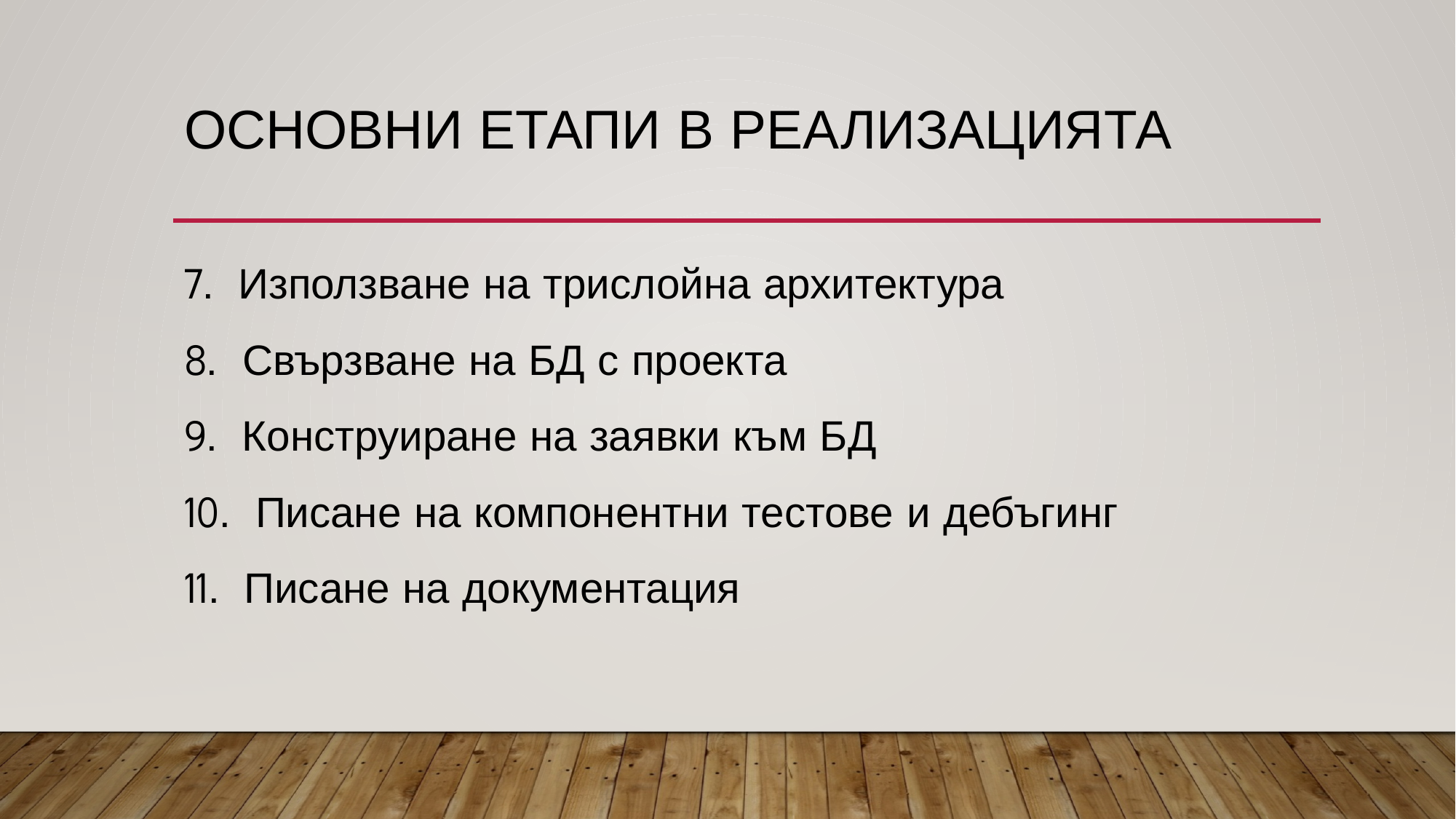

# Основни етапи в реализацията
7.  Използване на трислойна архитектура
8.  Свързване на БД с проекта
9.  Конструиране на заявки към БД
10.  Писане на компонентни тестове и дебъгинг
11.  Писане на документация